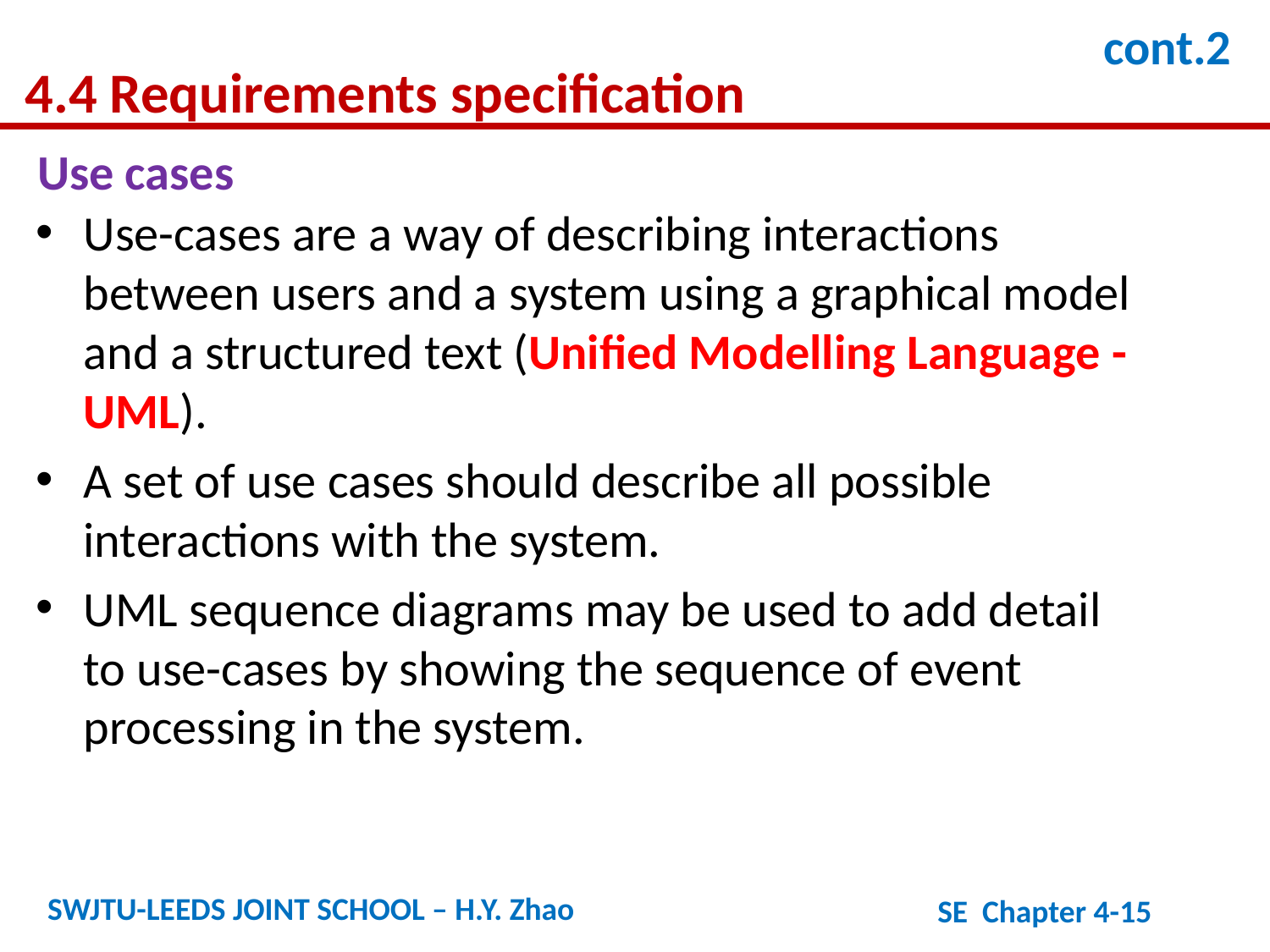

cont.2
4.4 Requirements specification
Use cases
Use-cases are a way of describing interactions between users and a system using a graphical model and a structured text (Unified Modelling Language - UML).
A set of use cases should describe all possible interactions with the system.
UML sequence diagrams may be used to add detail to use-cases by showing the sequence of event processing in the system.
SWJTU-LEEDS JOINT SCHOOL – H.Y. Zhao
SE  Chapter 4-15